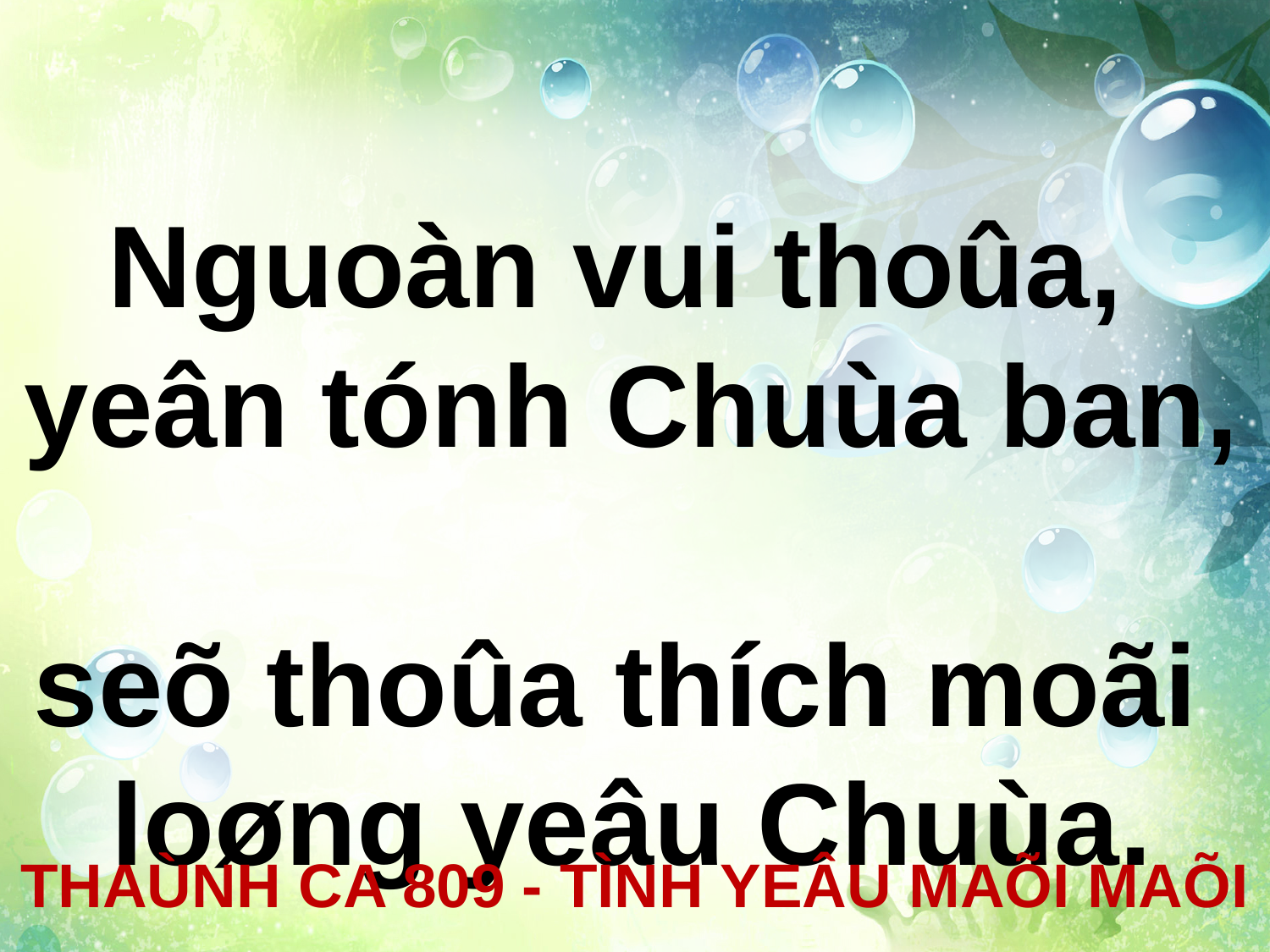

Nguoàn vui thoûa,
yeân tónh Chuùa ban,
seõ thoûa thích moãi
loøng yeâu Chuùa.
THAÙNH CA 809 - TÌNH YEÂU MAÕI MAÕI